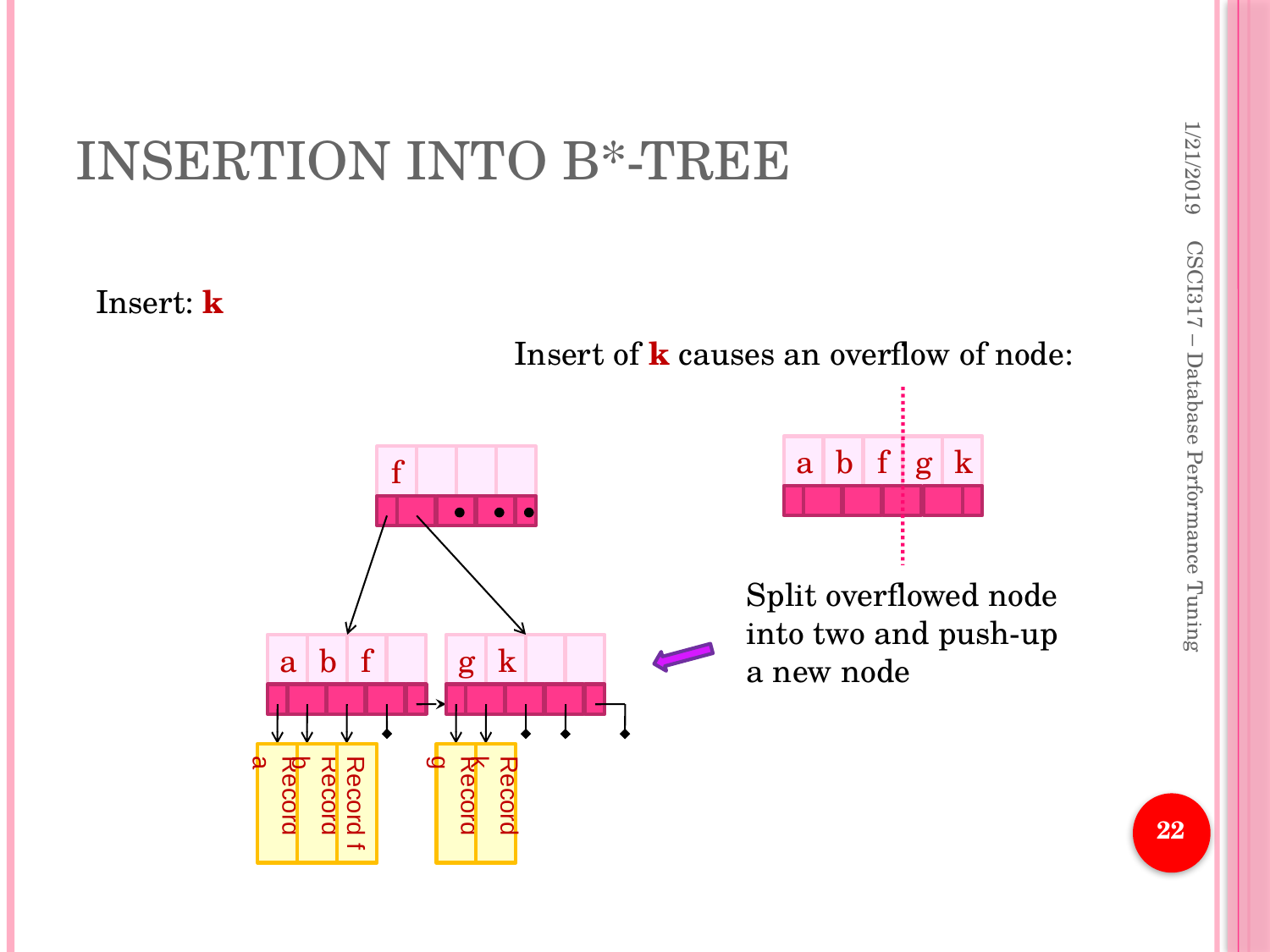

# Insertion into B*-tree
1/21/2019
Insert: k
Insert of k causes an overflow of node:
a
b
f
g
k
f

Split overflowed node into two and push-up a new node

a
b
f

g
k

Record a
Record b
Record f
Record g
Record k
CSCI317 – Database Performance Tuning
22